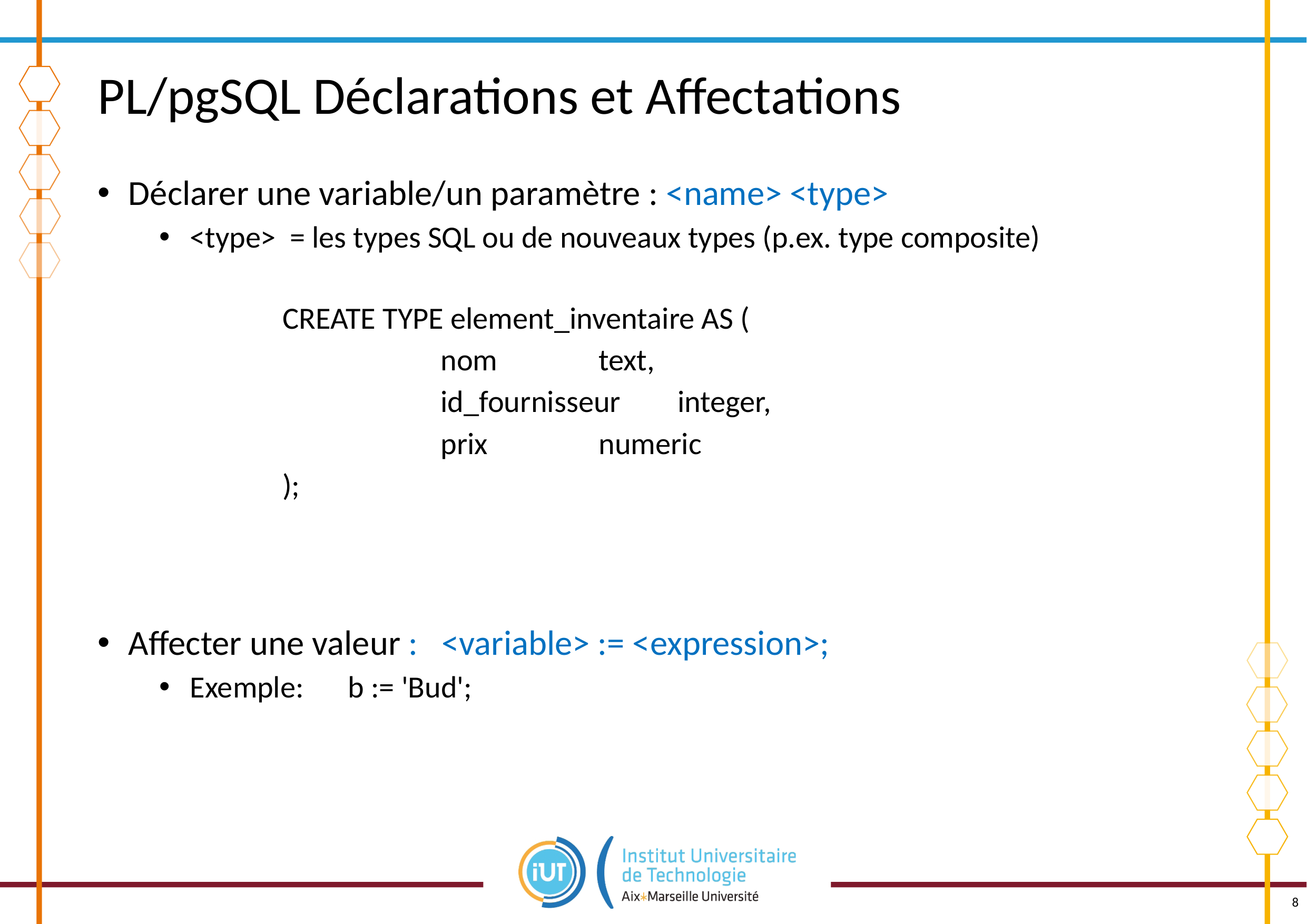

# PL/pgSQL Déclarations et Affectations
Déclarer une variable/un paramètre : <name> <type>
<type>  = les types SQL ou de nouveaux types (p.ex. type composite)

CREATE TYPE element_inventaire AS (
		nom		text,
		id_fournisseur	integer,
		prix		numeric
);

Affecter une valeur :   <variable> := <expression>;
Exemple: 	b := 'Bud';

8